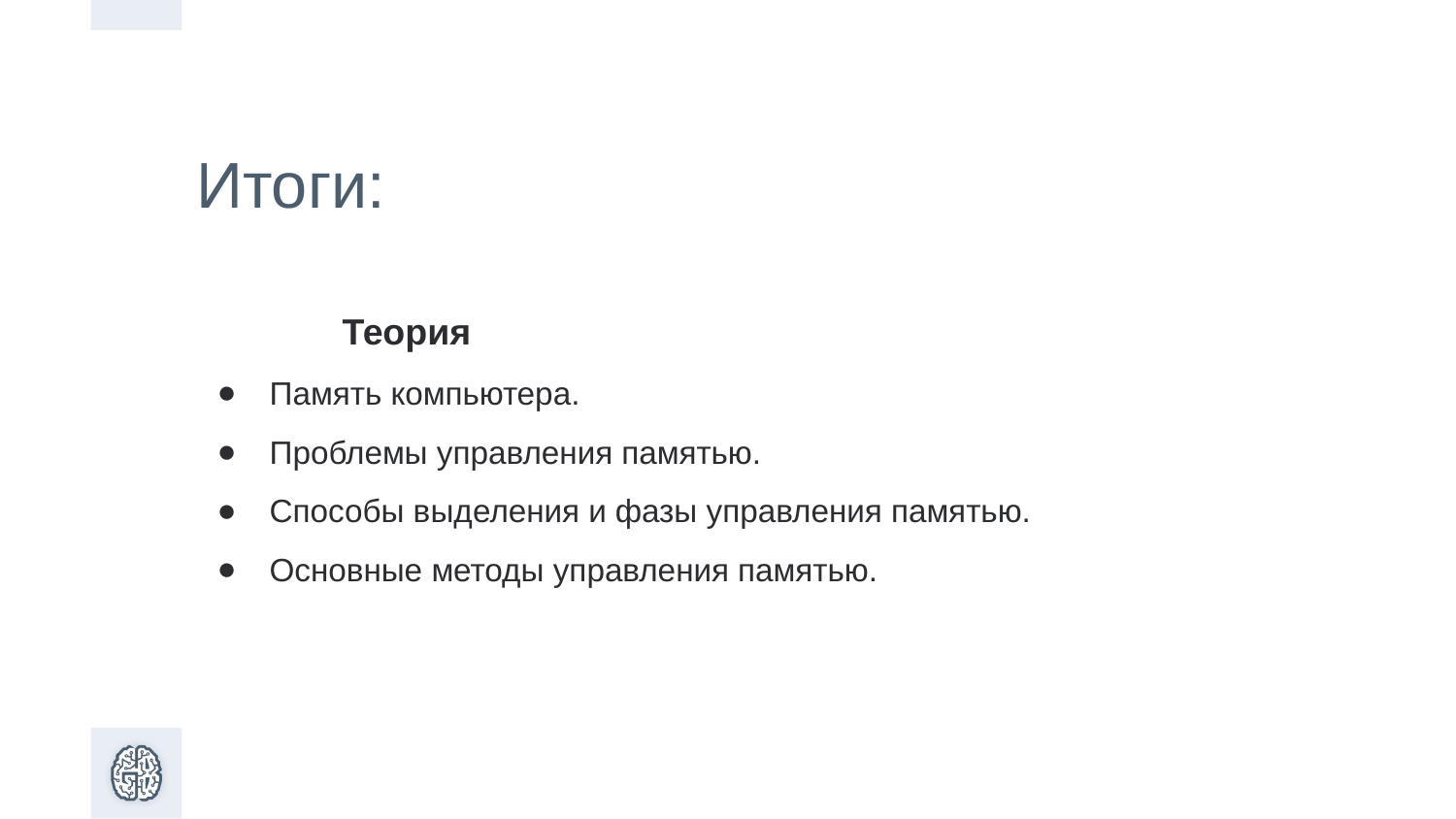

Итоги:
Теория
Память компьютера.
Проблемы управления памятью.
Способы выделения и фазы управления памятью.
Основные методы управления памятью.